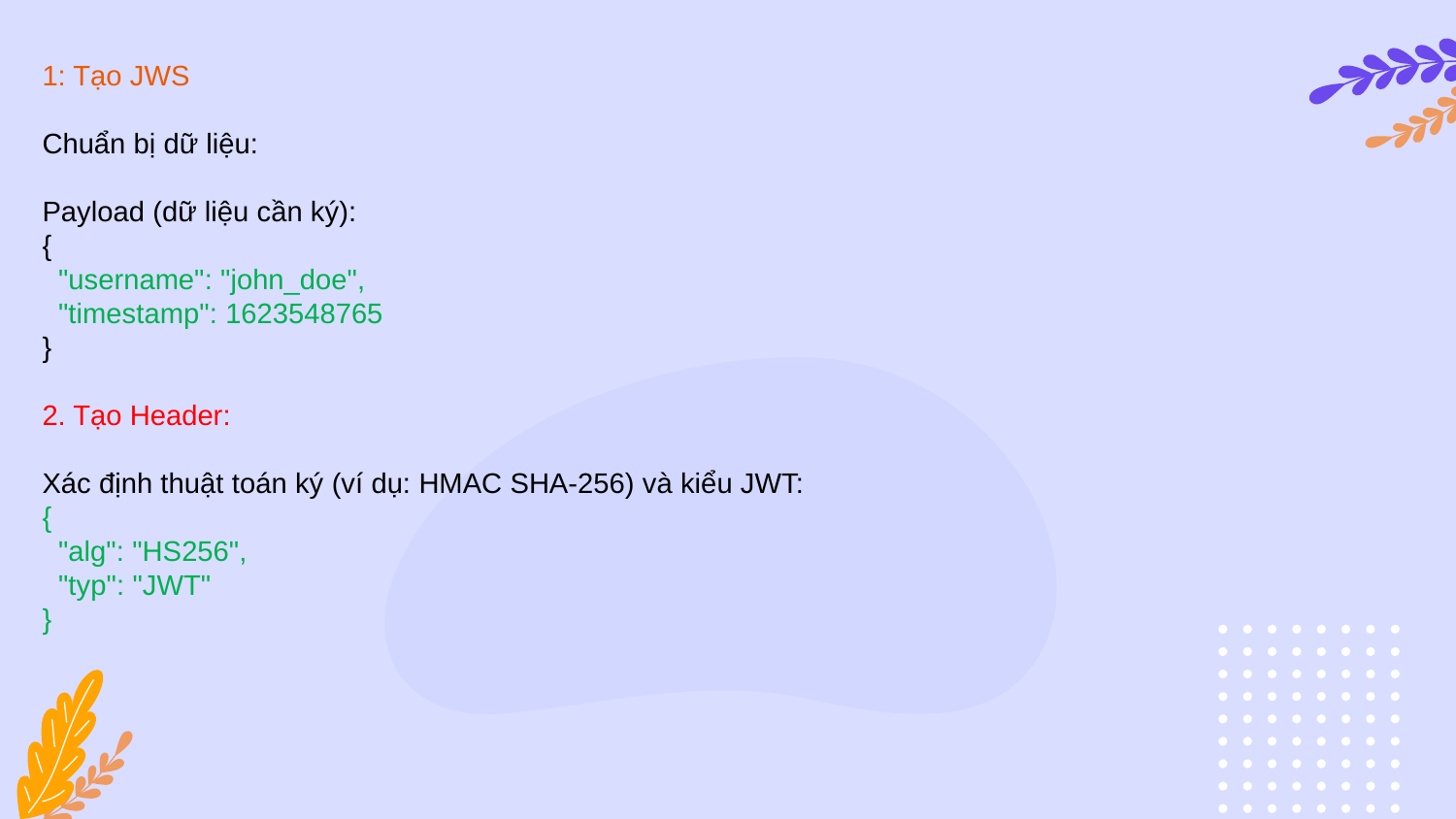

1: Tạo JWS

Chuẩn bị dữ liệu:

Payload (dữ liệu cần ký):
{
  "username": "john_doe",
  "timestamp": 1623548765
}

2. Tạo Header:

Xác định thuật toán ký (ví dụ: HMAC SHA-256) và kiểu JWT:
{
  "alg": "HS256",
  "typ": "JWT"
}